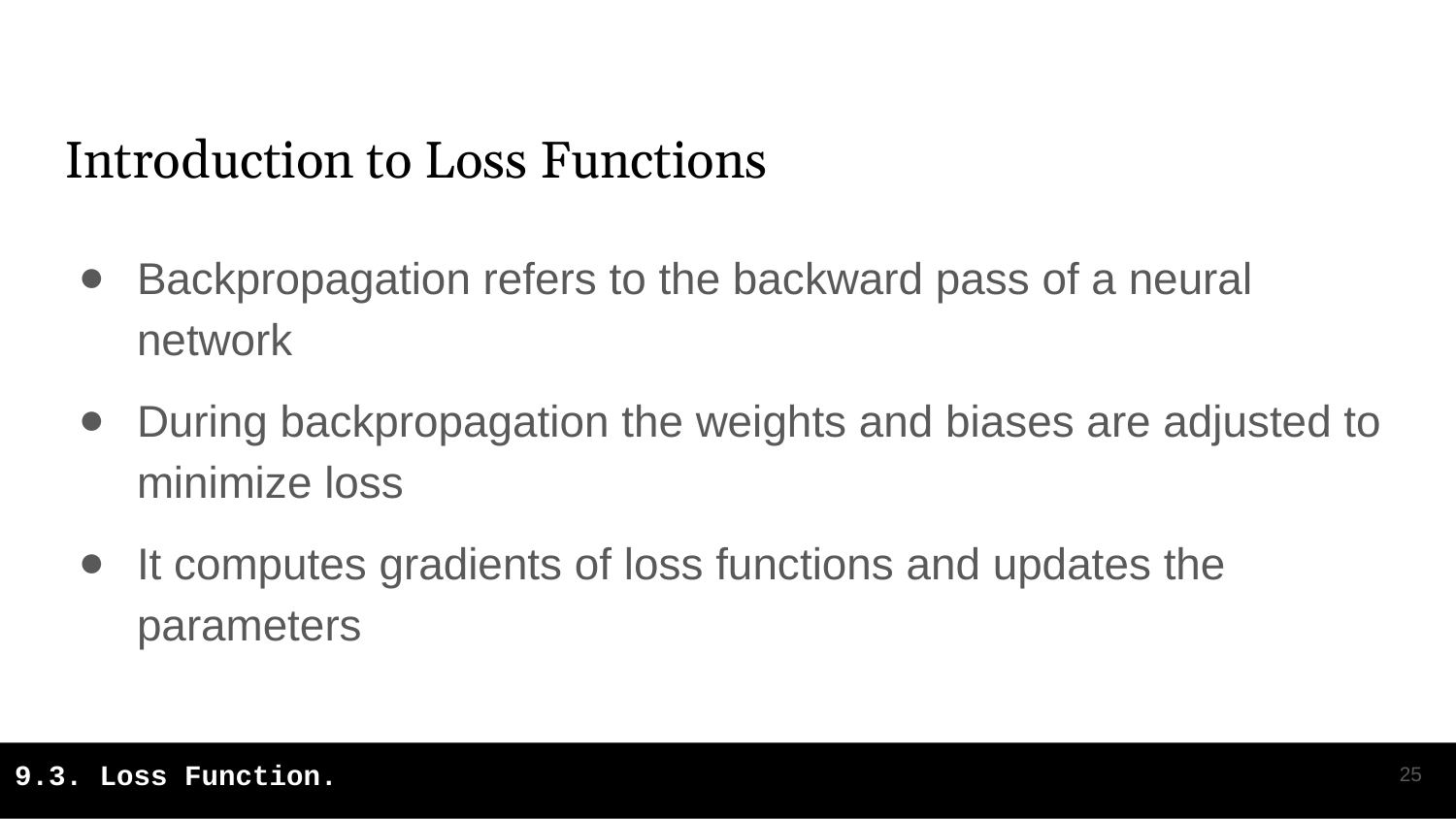

# Introduction to Loss Functions
Backpropagation refers to the backward pass of a neural network
During backpropagation the weights and biases are adjusted to minimize loss
It computes gradients of loss functions and updates the parameters
25
9.3. Loss Function.